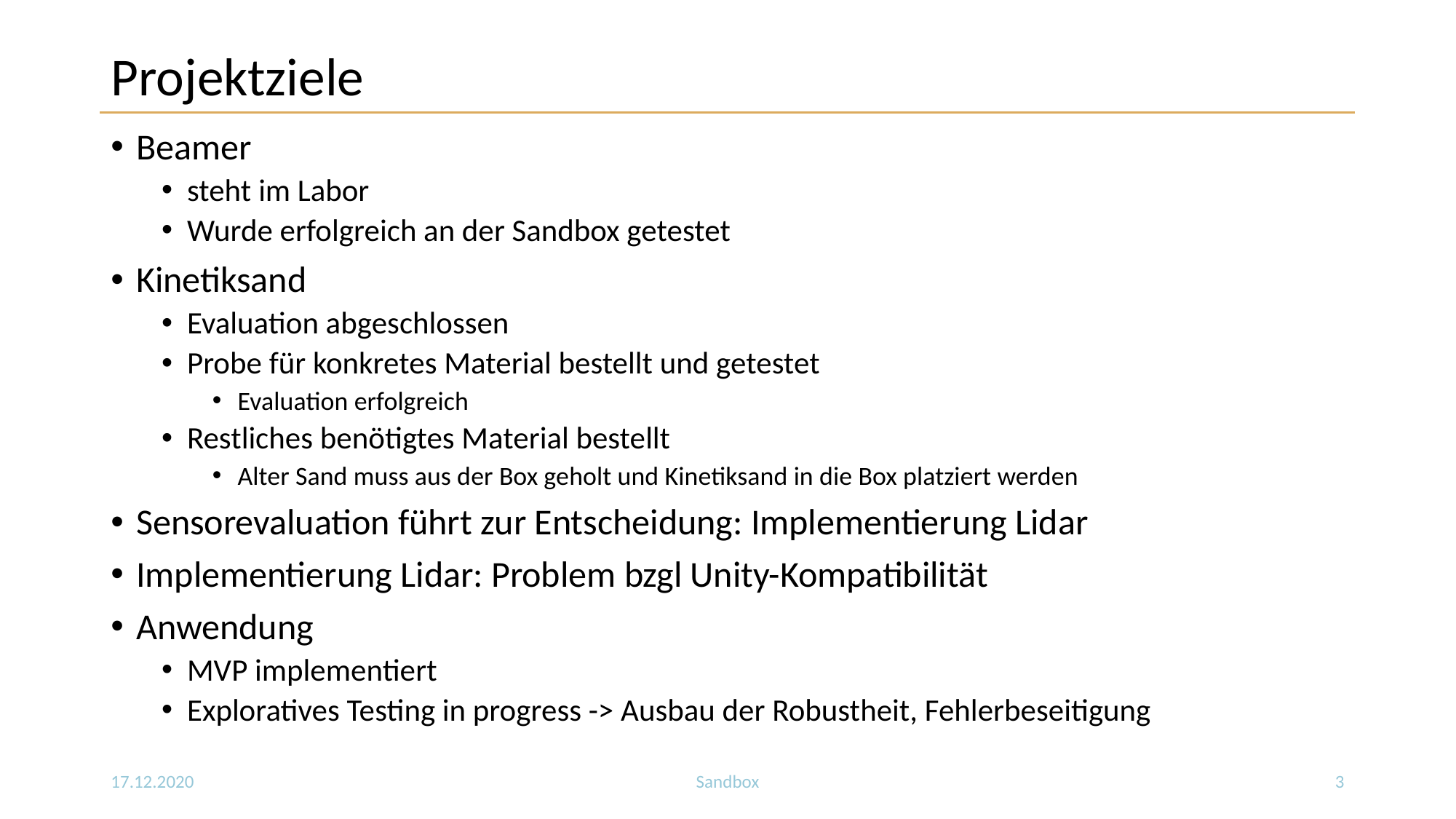

# Projektziele
Beamer
steht im Labor
Wurde erfolgreich an der Sandbox getestet
Kinetiksand
Evaluation abgeschlossen
Probe für konkretes Material bestellt und getestet
Evaluation erfolgreich
Restliches benötigtes Material bestellt
Alter Sand muss aus der Box geholt und Kinetiksand in die Box platziert werden
Sensorevaluation führt zur Entscheidung: Implementierung Lidar
Implementierung Lidar: Problem bzgl Unity-Kompatibilität
Anwendung
MVP implementiert
Exploratives Testing in progress -> Ausbau der Robustheit, Fehlerbeseitigung
17.12.2020
Sandbox
3